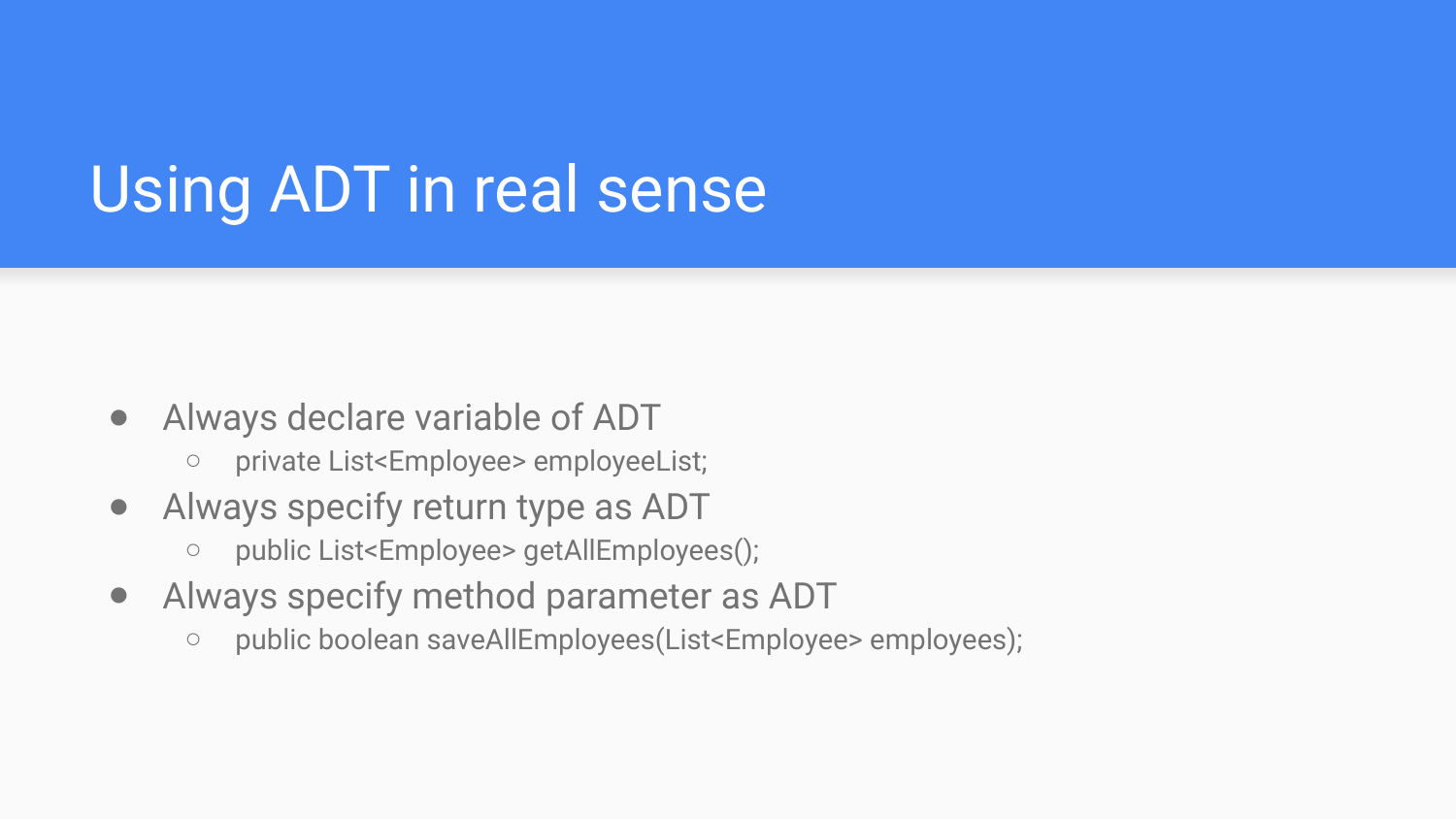

# Using ADT in real sense
Always declare variable of ADT
private List<Employee> employeeList;
Always specify return type as ADT
public List<Employee> getAllEmployees();
Always specify method parameter as ADT
public boolean saveAllEmployees(List<Employee> employees);